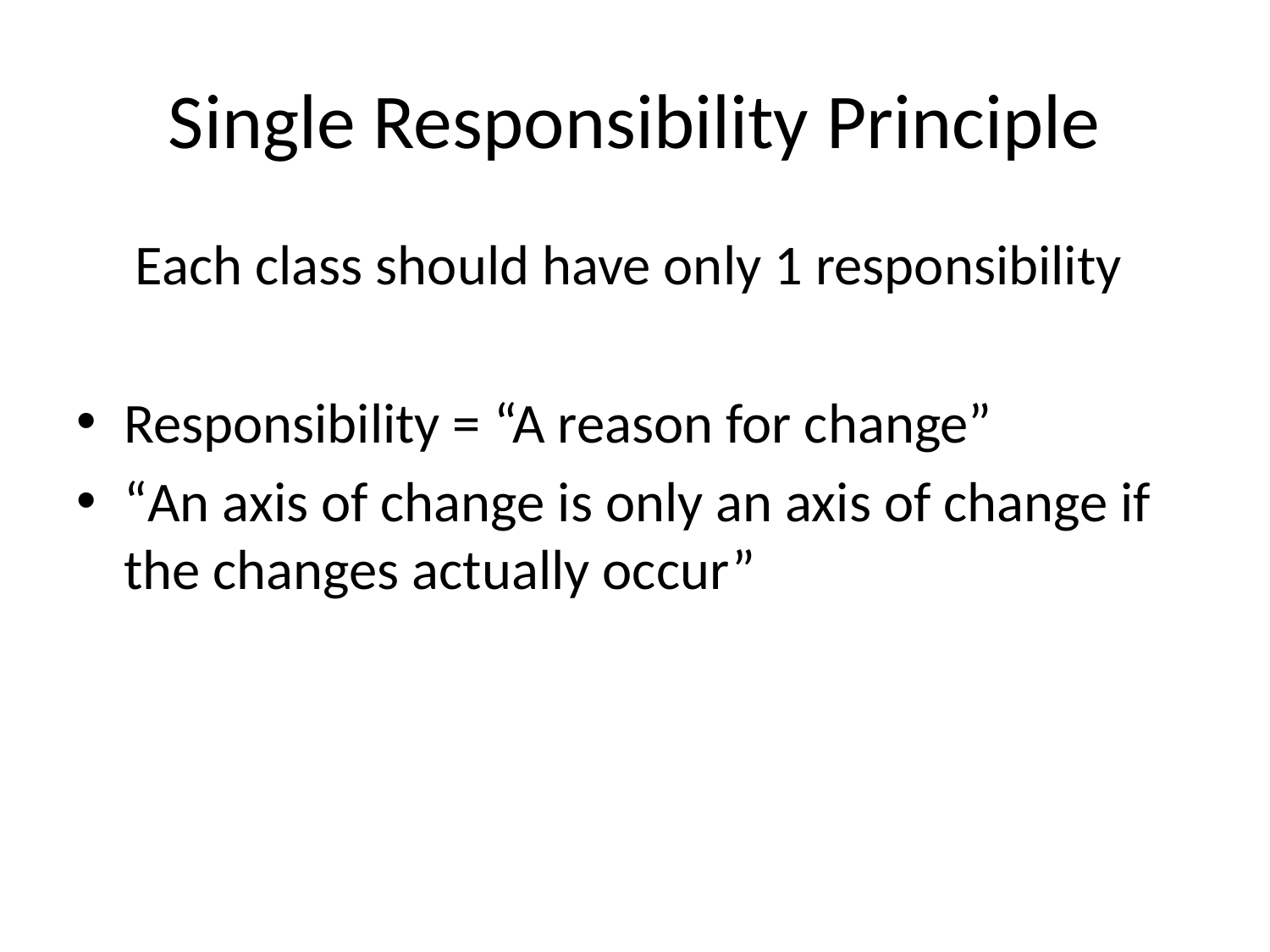

# Single Responsibility Principle
Each class should have only 1 responsibility

Responsibility = “A reason for change”
“An axis of change is only an axis of change if the changes actually occur”